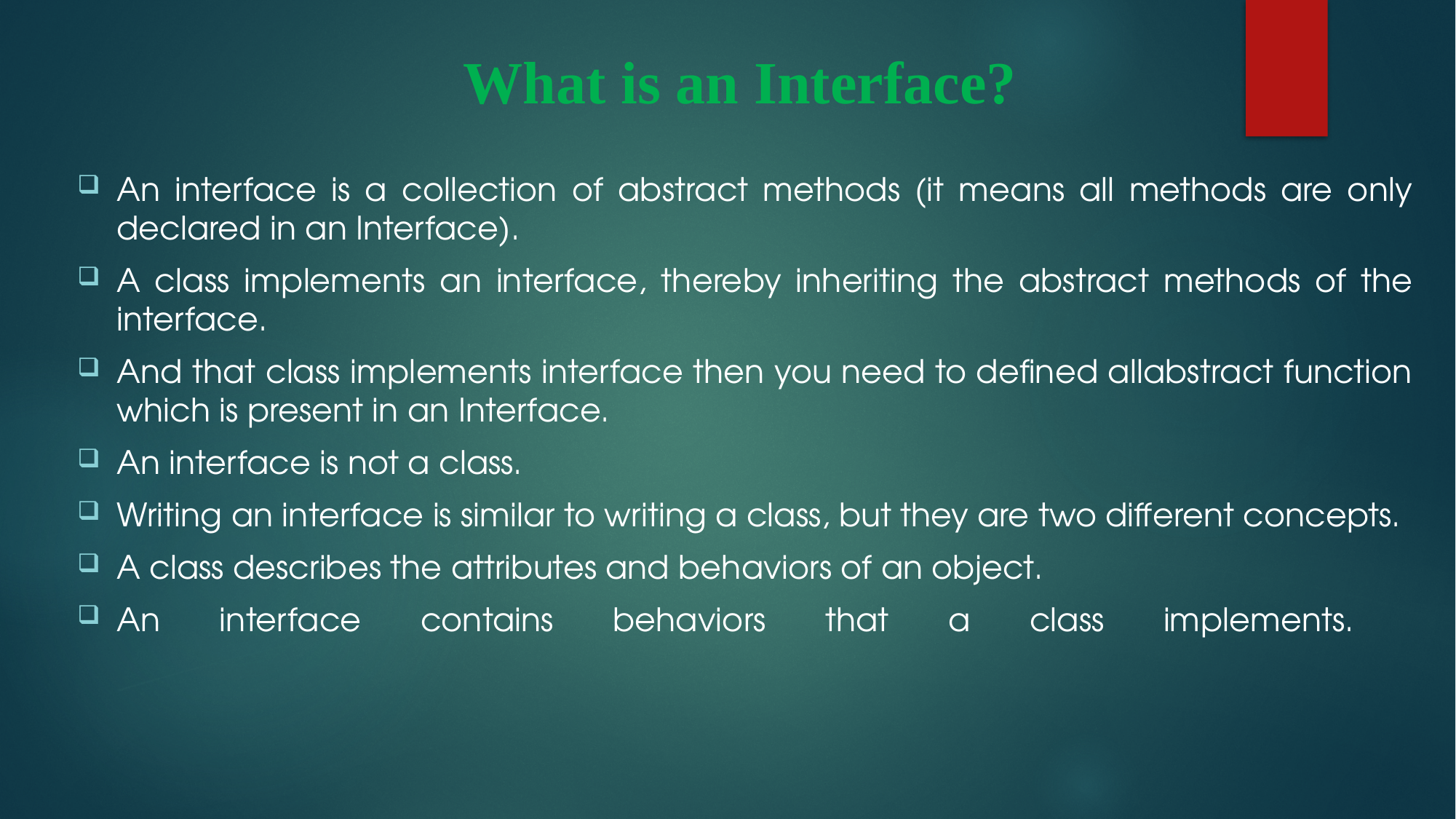

# What is an Interface?
An interface is a collection of abstract methods (it means all methods are only declared in an Interface).
A class implements an interface, thereby inheriting the abstract methods of the interface.
And that class implements interface then you need to defined allabstract function which is present in an Interface.
An interface is not a class.
Writing an interface is similar to writing a class, but they are two different concepts.
A class describes the attributes and behaviors of an object.
An interface contains behaviors that a class implements.